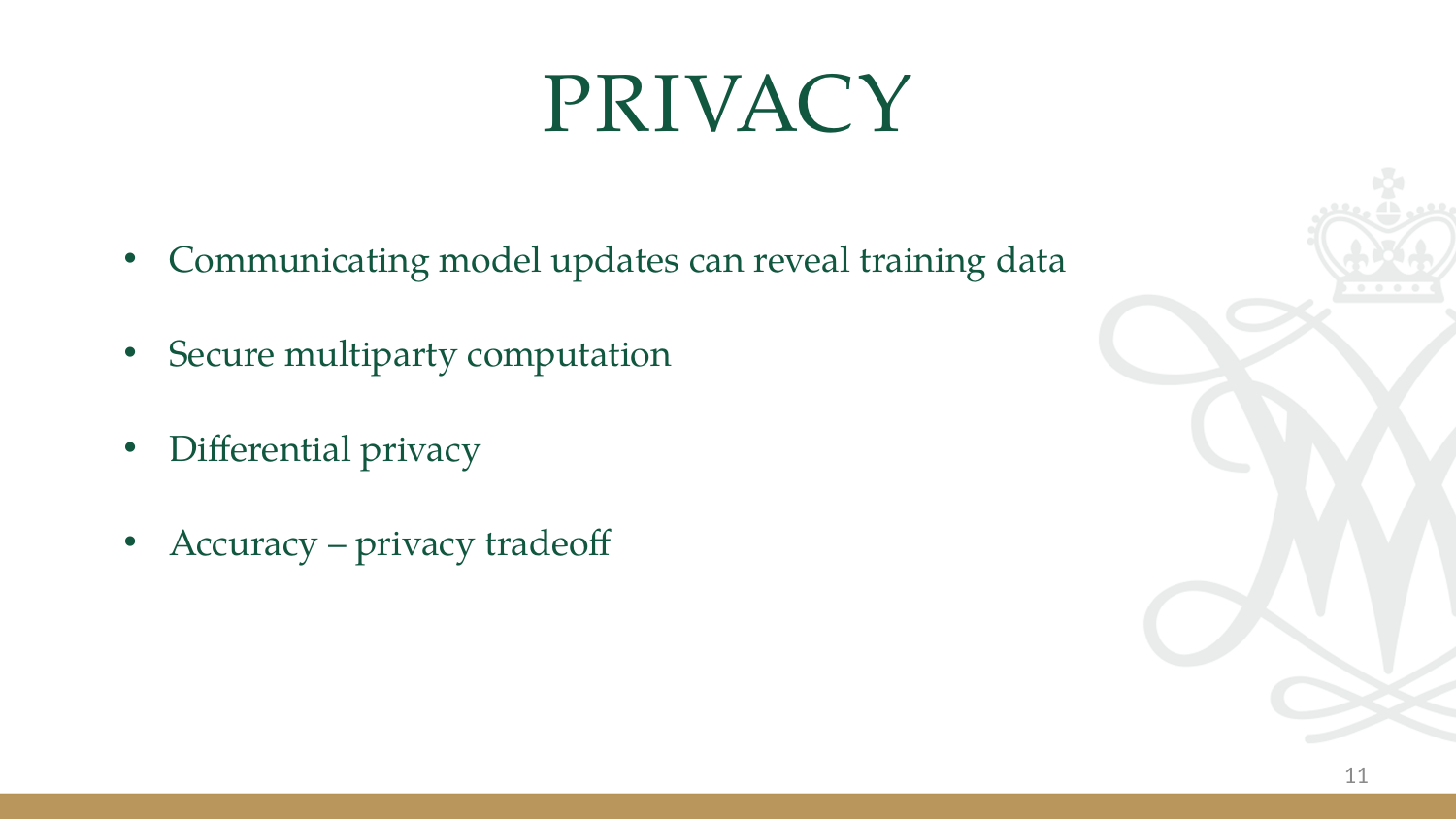

# Privacy
Communicating model updates can reveal training data
Secure multiparty computation
Differential privacy
Accuracy – privacy tradeoff

11